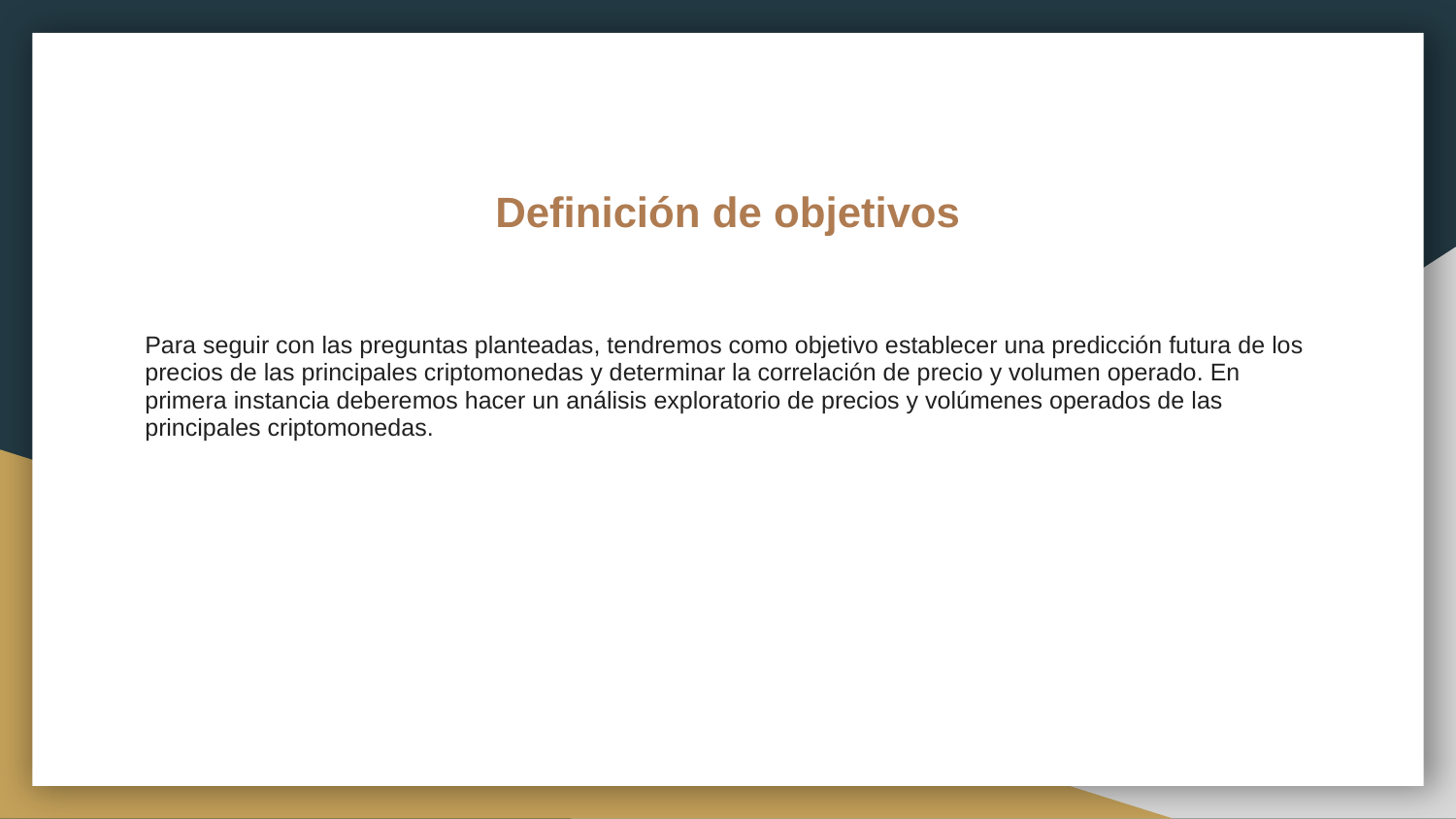

# Definición de objetivos
Para seguir con las preguntas planteadas, tendremos como objetivo establecer una predicción futura de los precios de las principales criptomonedas y determinar la correlación de precio y volumen operado. En primera instancia deberemos hacer un análisis exploratorio de precios y volúmenes operados de las principales criptomonedas.